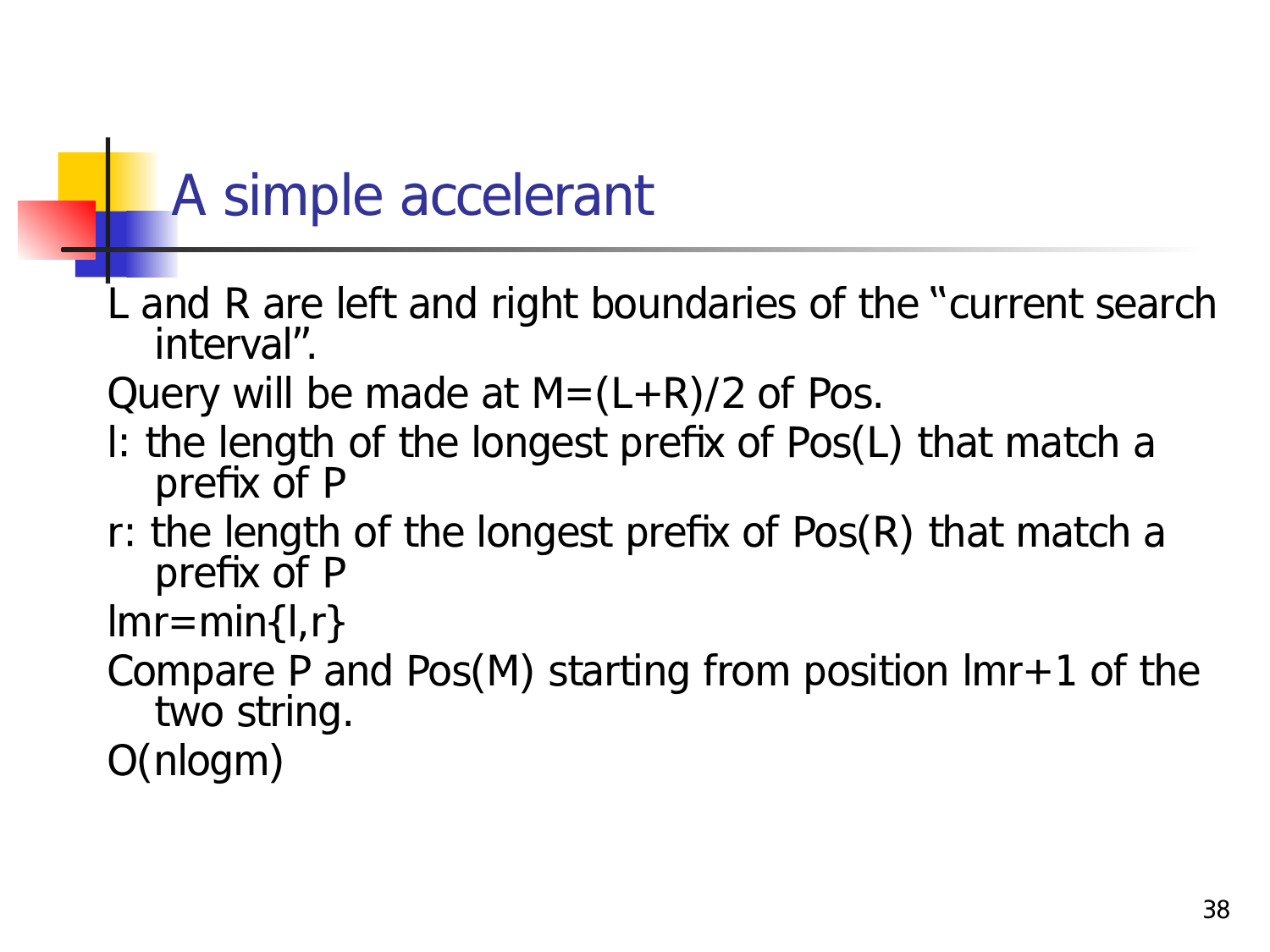

# A simple accelerant
L and R are left and right boundaries of the “current search interval”.
Query will be made at M=(L+R)/2 of Pos.
l: the length of the longest prefix of Pos(L) that match a prefix of P
r: the length of the longest prefix of Pos(R) that match a prefix of P
lmr=min{l,r}
Compare P and Pos(M) starting from position lmr+1 of the two string.
O(nlogm)

38